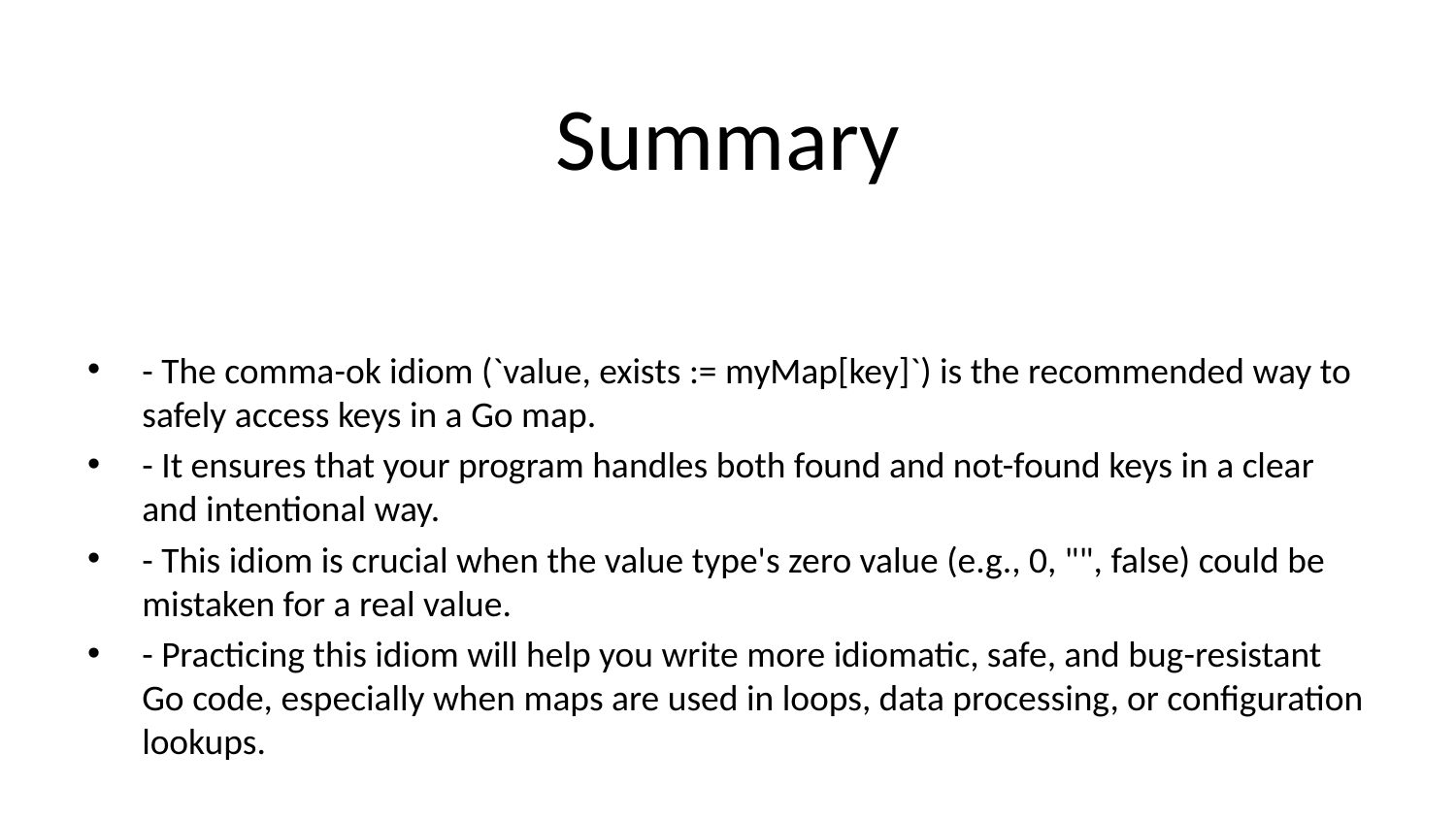

# Summary

- The comma-ok idiom (`value, exists := myMap[key]`) is the recommended way to safely access keys in a Go map.
- It ensures that your program handles both found and not-found keys in a clear and intentional way.
- This idiom is crucial when the value type's zero value (e.g., 0, "", false) could be mistaken for a real value.
- Practicing this idiom will help you write more idiomatic, safe, and bug-resistant Go code, especially when maps are used in loops, data processing, or configuration lookups.